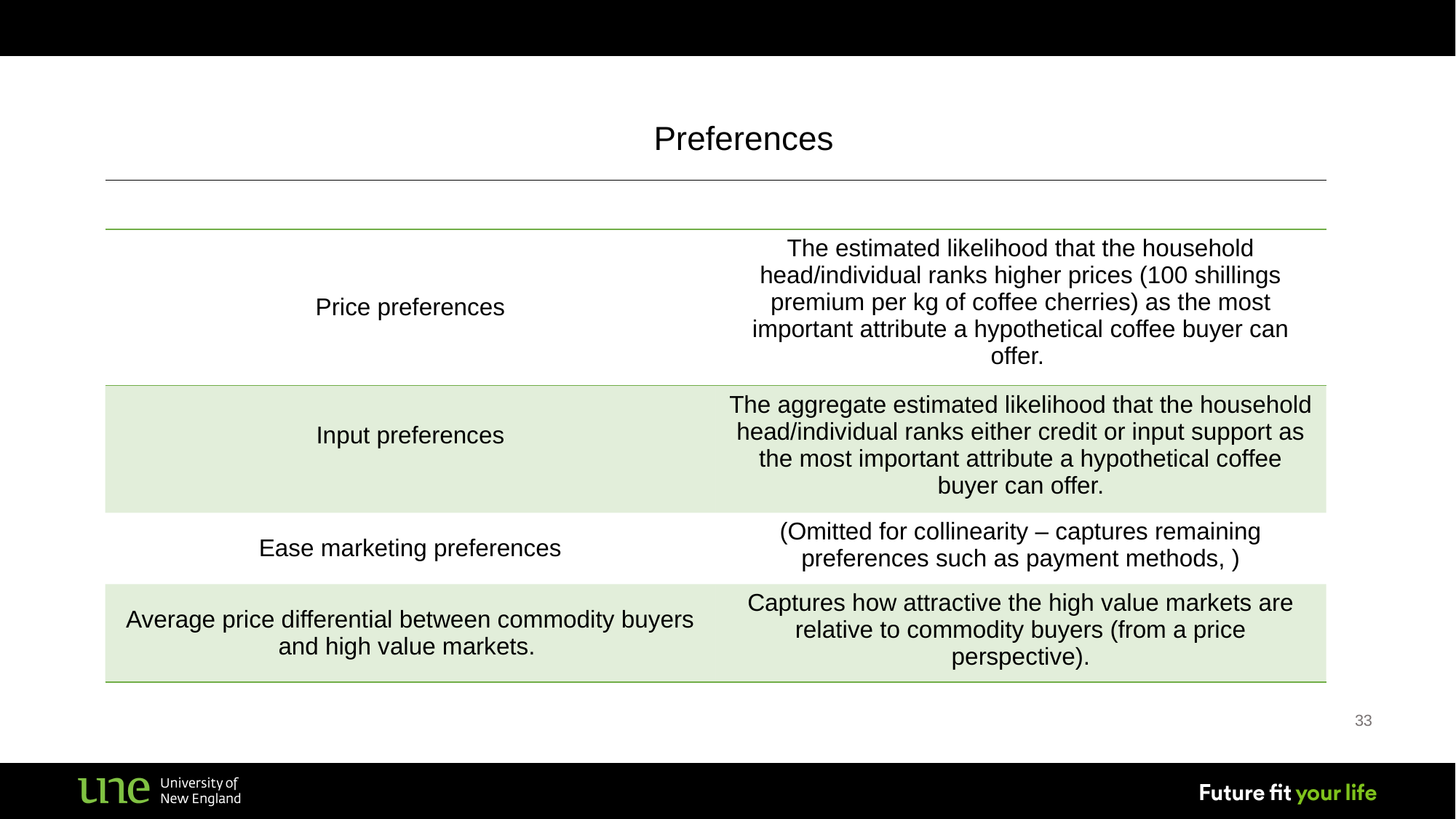

Preferences
| Price preferences | The estimated likelihood that the household head/individual ranks higher prices (100 shillings premium per kg of coffee cherries) as the most important attribute a hypothetical coffee buyer can offer. |
| --- | --- |
| Input preferences | The aggregate estimated likelihood that the household head/individual ranks either credit or input support as the most important attribute a hypothetical coffee buyer can offer. |
| Ease marketing preferences | (Omitted for collinearity – captures remaining preferences such as payment methods, ) |
| Average price differential between commodity buyers and high value markets. | Captures how attractive the high value markets are relative to commodity buyers (from a price perspective). |
33